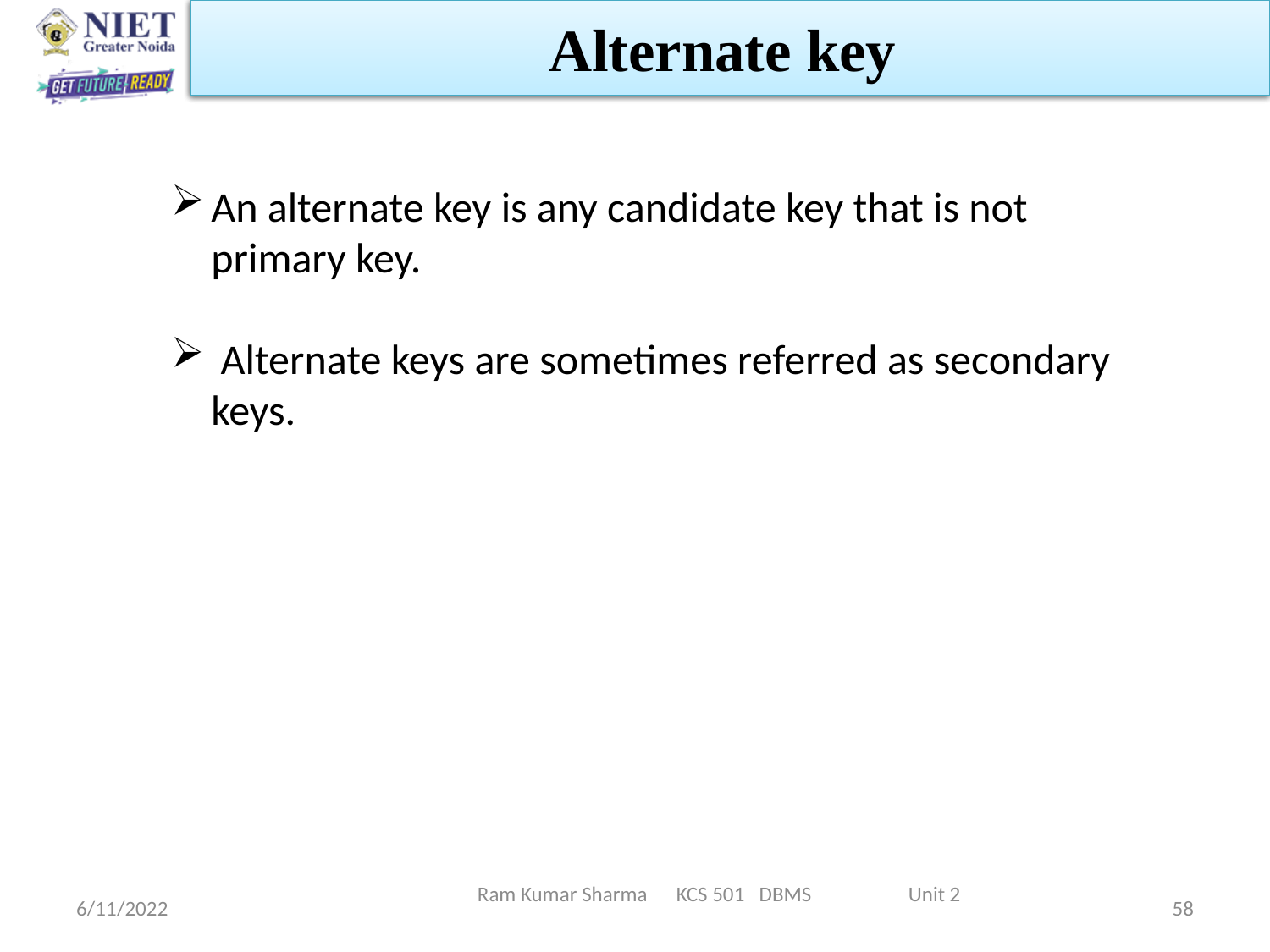

Alternate key
An alternate key is any candidate key that is not primary key.

 Alternate keys are sometimes referred as secondary keys.
Ram Kumar Sharma      KCS 501   DBMS                    Unit 2
6/11/2022
58